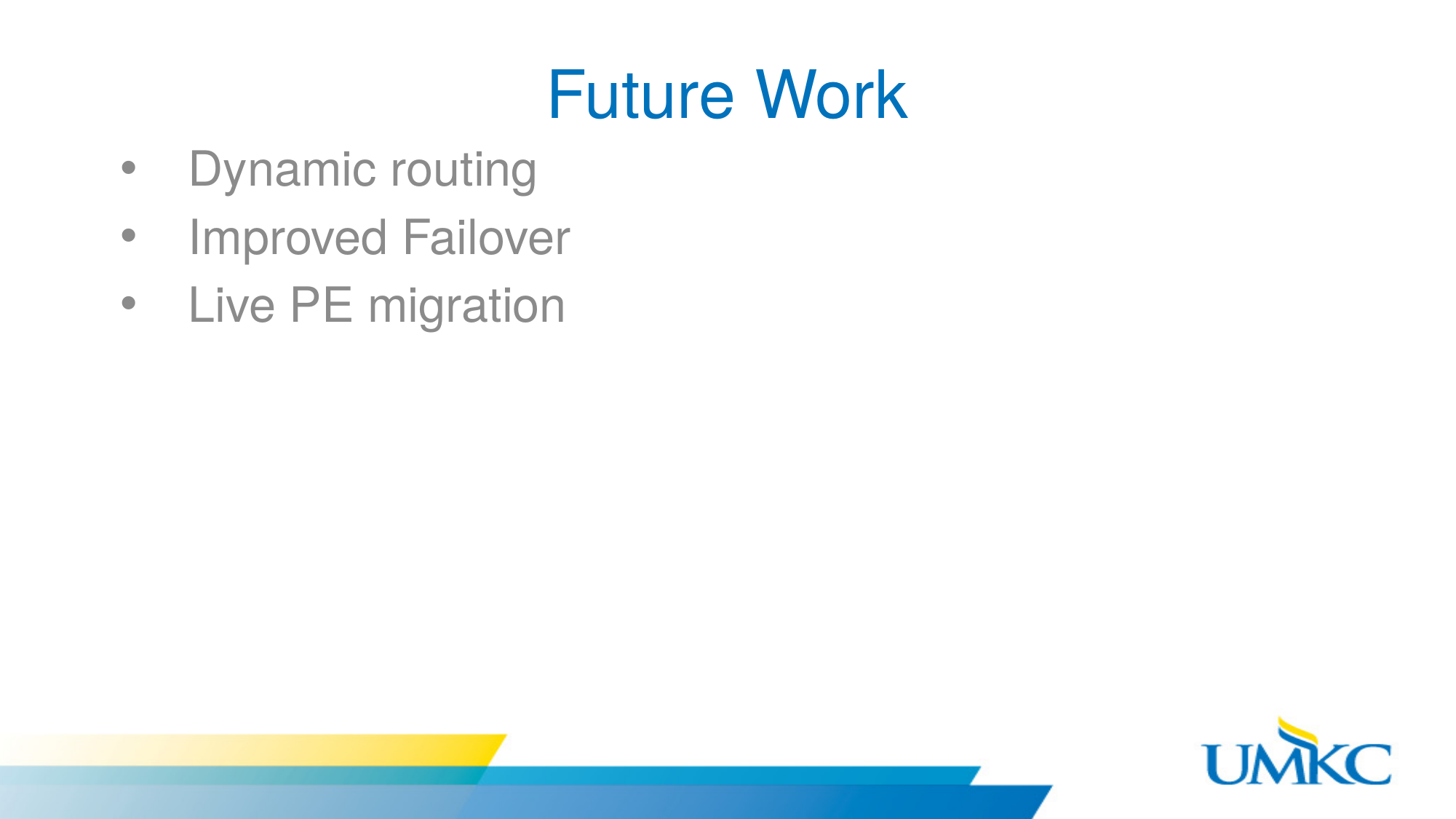

# Future Work
Dynamic routing
Improved Failover
Live PE migration